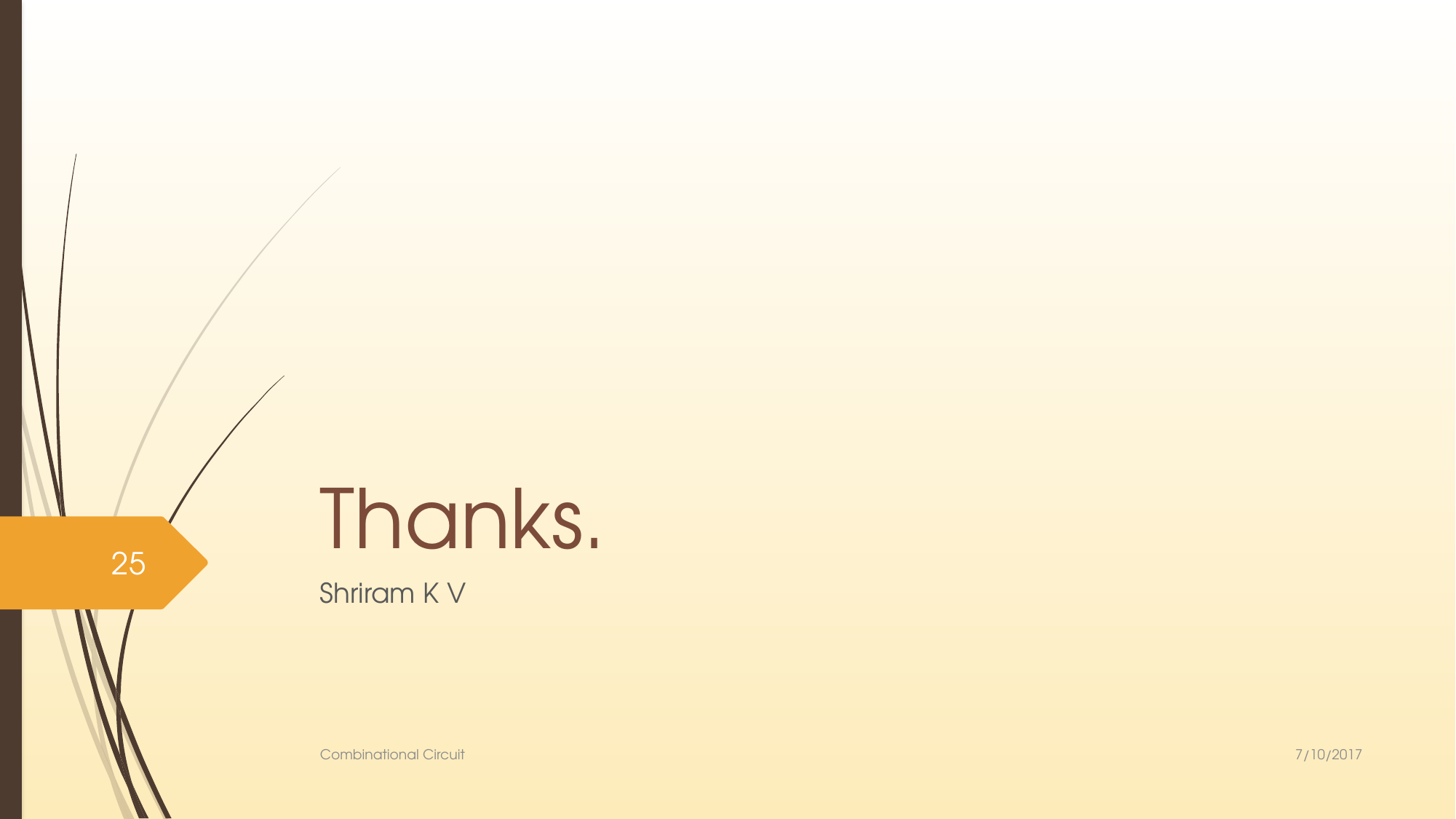

# Thanks.
25
Shriram K V
7/10/2017
Combinational Circuit